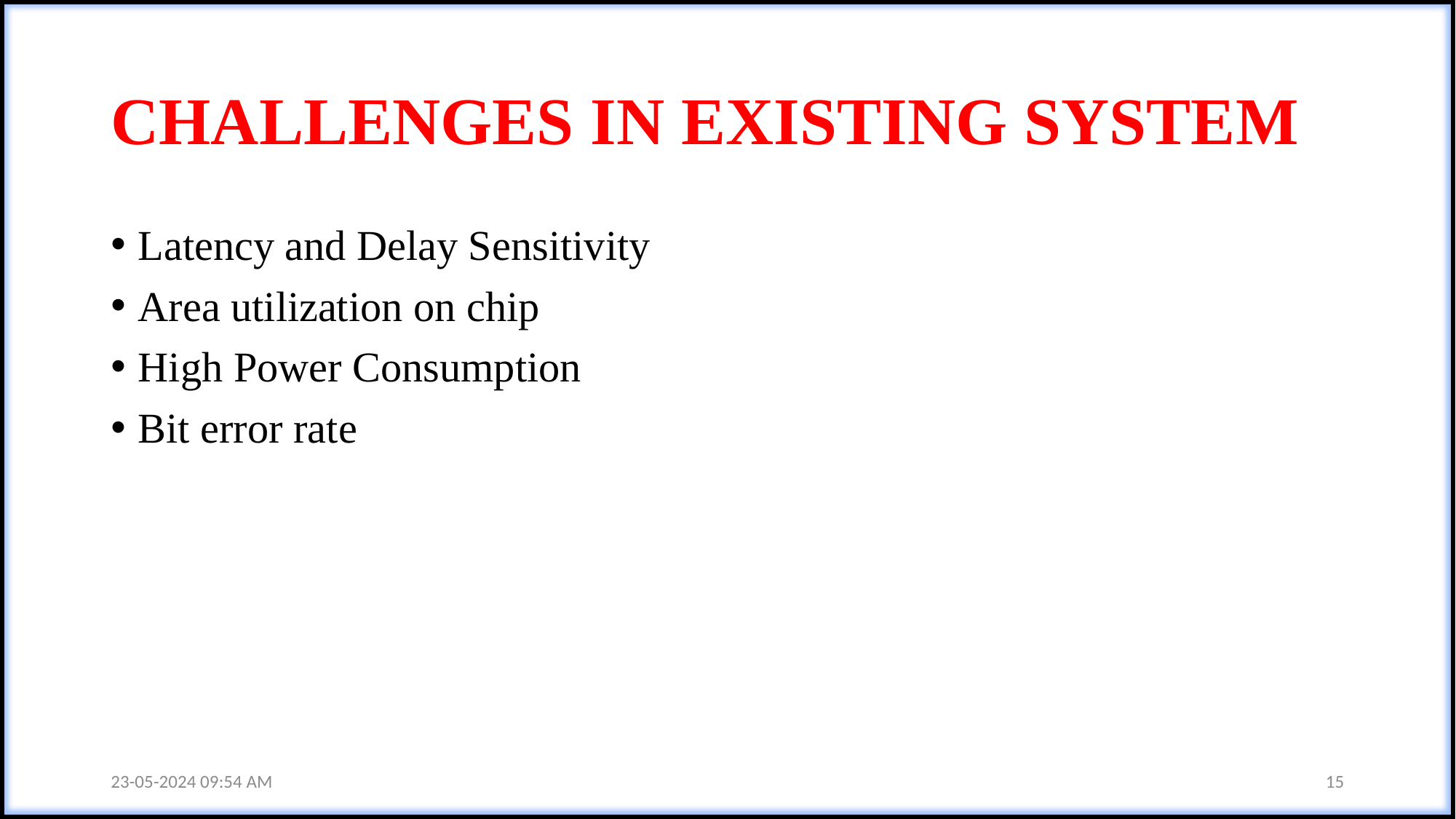

# CHALLENGES IN EXISTING SYSTEM
Latency and Delay Sensitivity
Area utilization on chip
High Power Consumption
Bit error rate

23-05-2024 09:54 AM
15